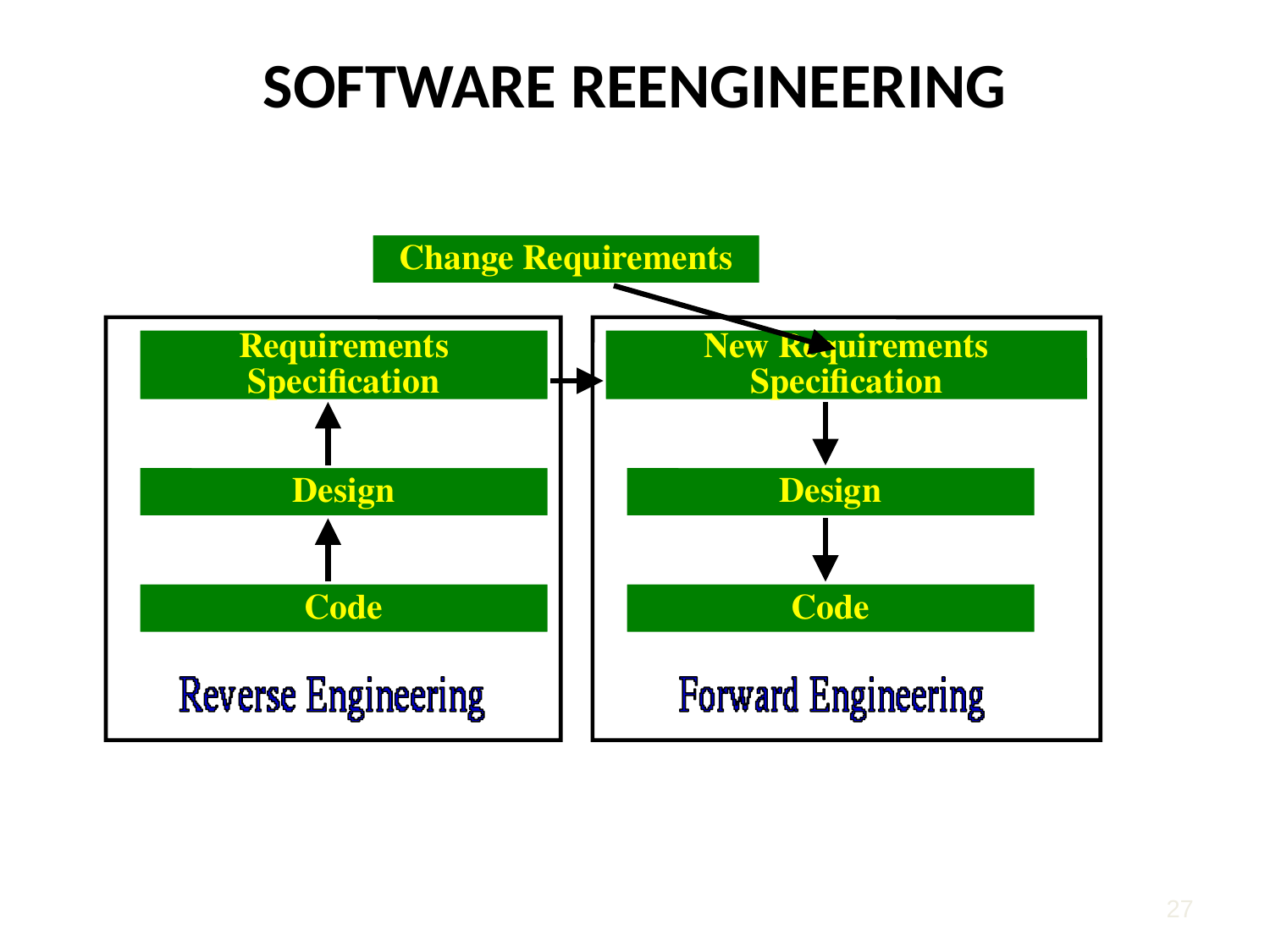

# SOFTWARE REENGINEERING
Change Requirements

Requirements Specification
New Requirements Specification
Design
Design
Code
Code

27